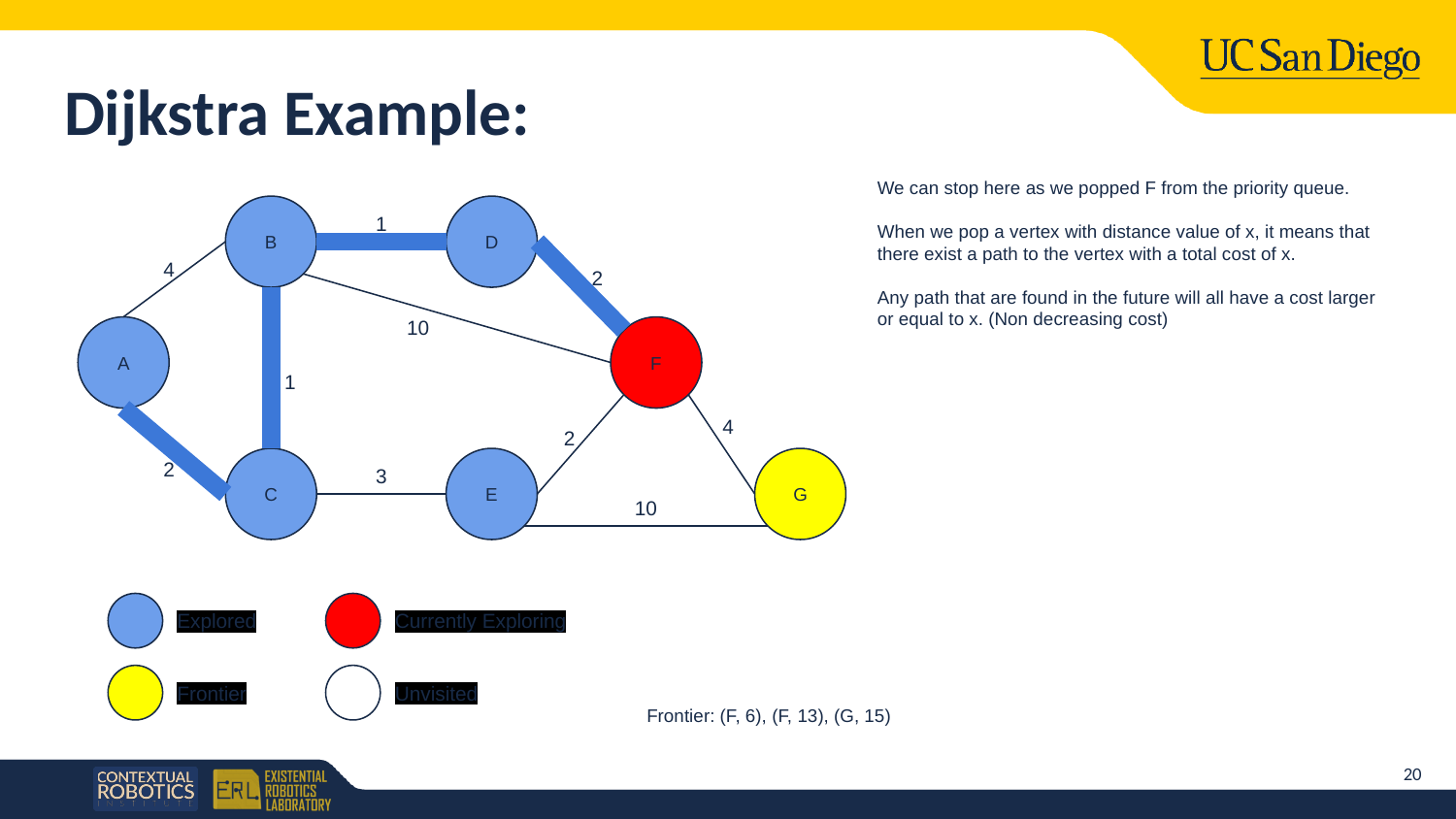

# Dijkstra Example:
We can stop here as we popped F from the priority queue.

When we pop a vertex with distance value of x, it means that there exist a path to the vertex with a total cost of x.

Any path that are found in the future will all have a cost larger or equal to x. (Non decreasing cost)
B
D
1
4
2
10
A
F
1
4
2
C
E
G
2
3
10

Explored

Currently Exploring

Frontier

Unvisited
Frontier: (F, 6), (F, 13), (G, 15)
20